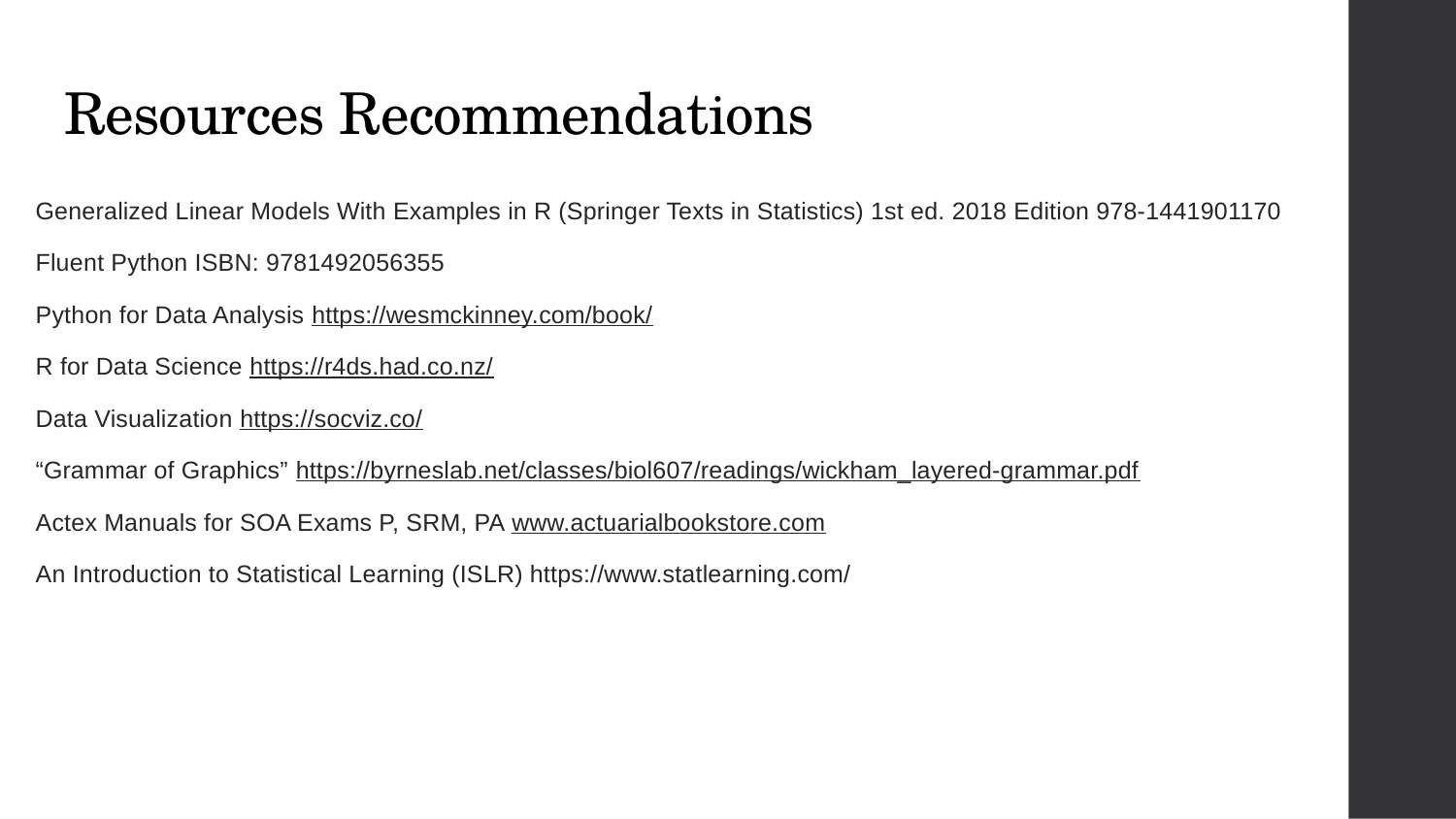

# Resources Recommendations
Generalized Linear Models With Examples in R (Springer Texts in Statistics) 1st ed. 2018 Edition 978-1441901170
Fluent Python ISBN: 9781492056355
Python for Data Analysis https://wesmckinney.com/book/
R for Data Science https://r4ds.had.co.nz/
Data Visualization https://socviz.co/
“Grammar of Graphics” https://byrneslab.net/classes/biol607/readings/wickham_layered-grammar.pdf
Actex Manuals for SOA Exams P, SRM, PA www.actuarialbookstore.com
An Introduction to Statistical Learning (ISLR) https://www.statlearning.com/